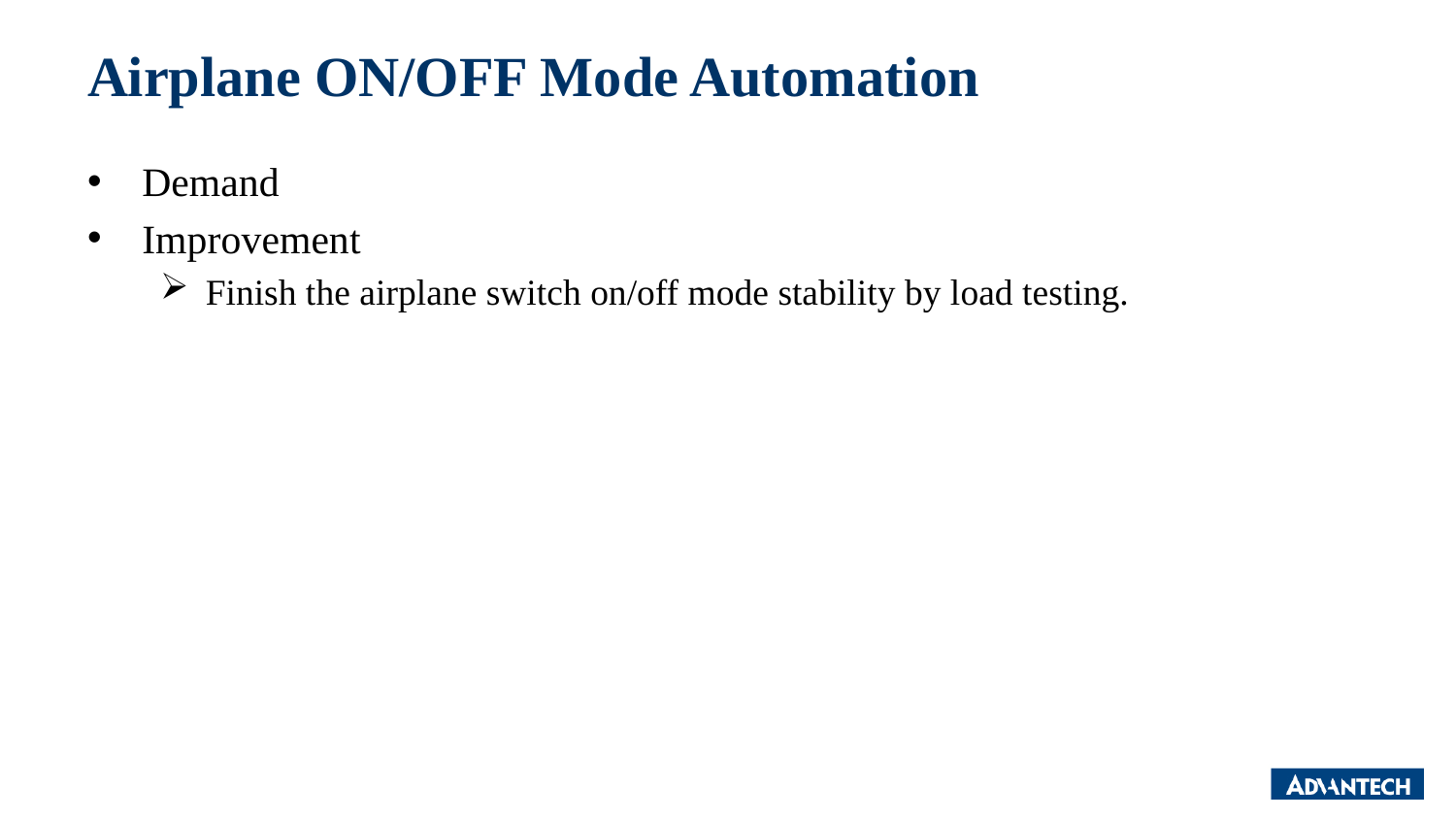

# Airplane ON/OFF Mode Automation
Demand
Improvement
Finish the airplane switch on/off mode stability by load testing.